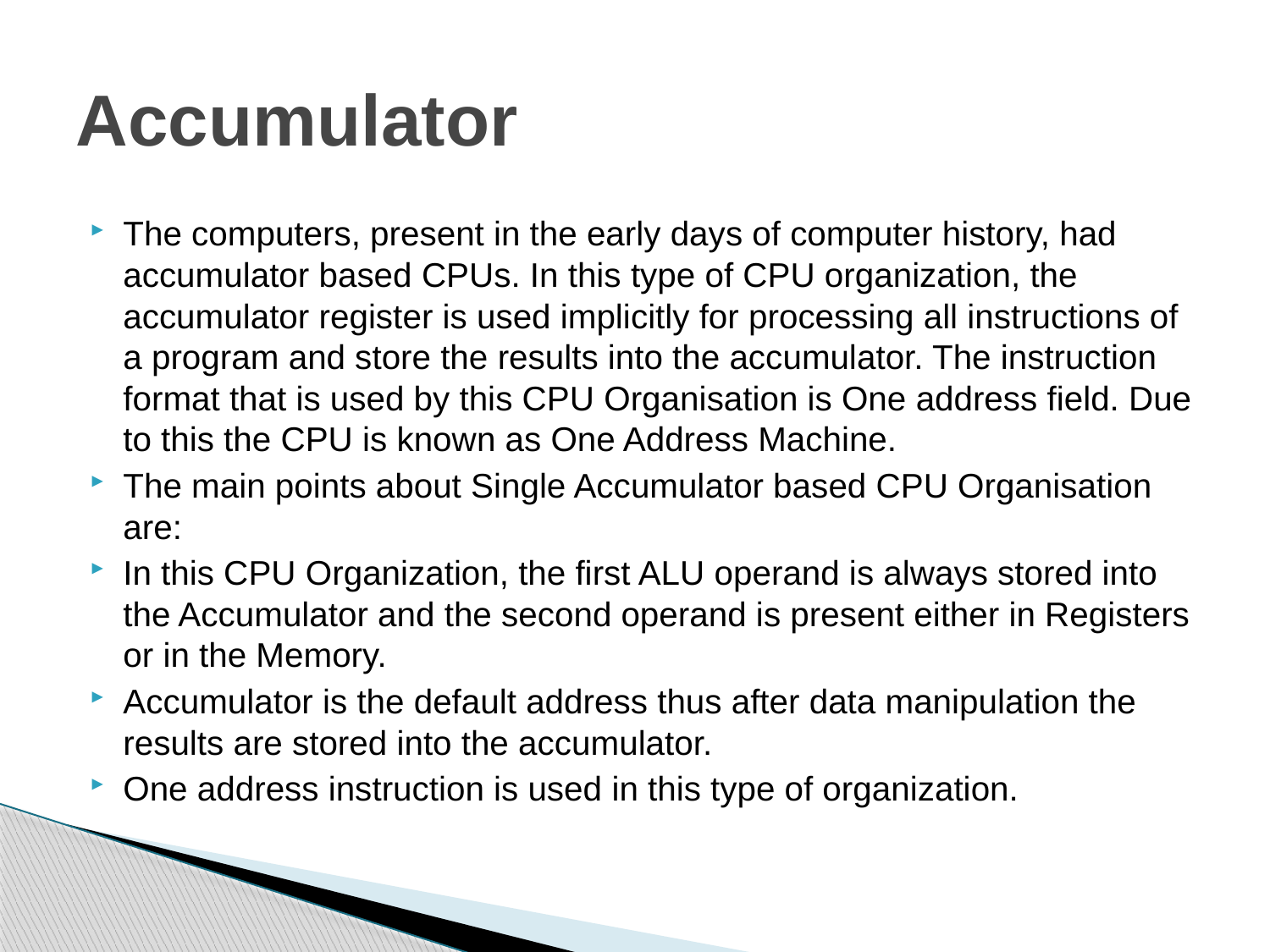

# Accumulator
The computers, present in the early days of computer history, had accumulator based CPUs. In this type of CPU organization, the accumulator register is used implicitly for processing all instructions of a program and store the results into the accumulator. The instruction format that is used by this CPU Organisation is One address field. Due to this the CPU is known as One Address Machine.
The main points about Single Accumulator based CPU Organisation are:
In this CPU Organization, the first ALU operand is always stored into the Accumulator and the second operand is present either in Registers or in the Memory.
Accumulator is the default address thus after data manipulation the results are stored into the accumulator.
One address instruction is used in this type of organization.